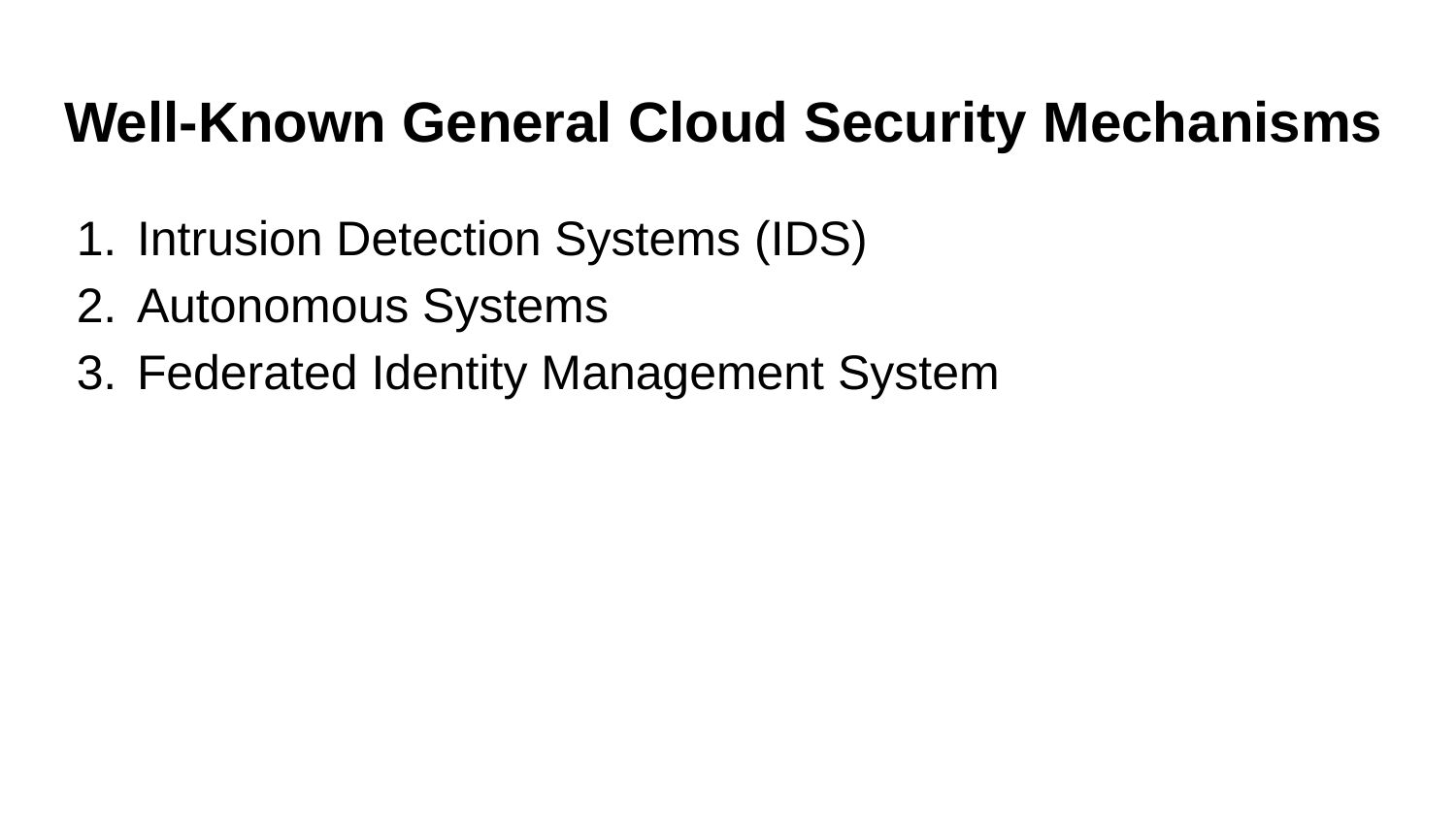

# Well-Known General Cloud Security Mechanisms
Intrusion Detection Systems (IDS)
Autonomous Systems
Federated Identity Management System